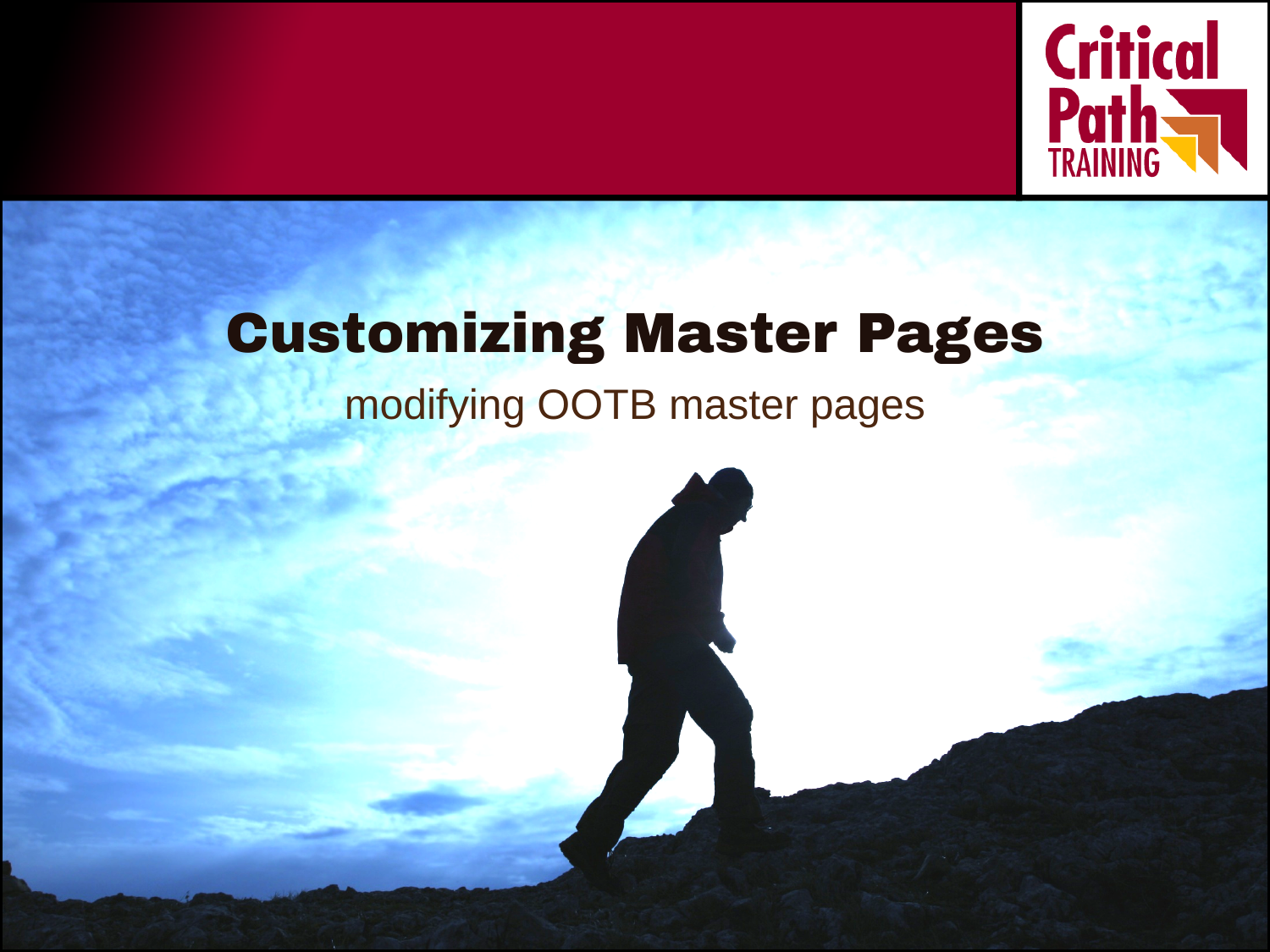

# Customizing Master Pages
modifying OOTB master pages